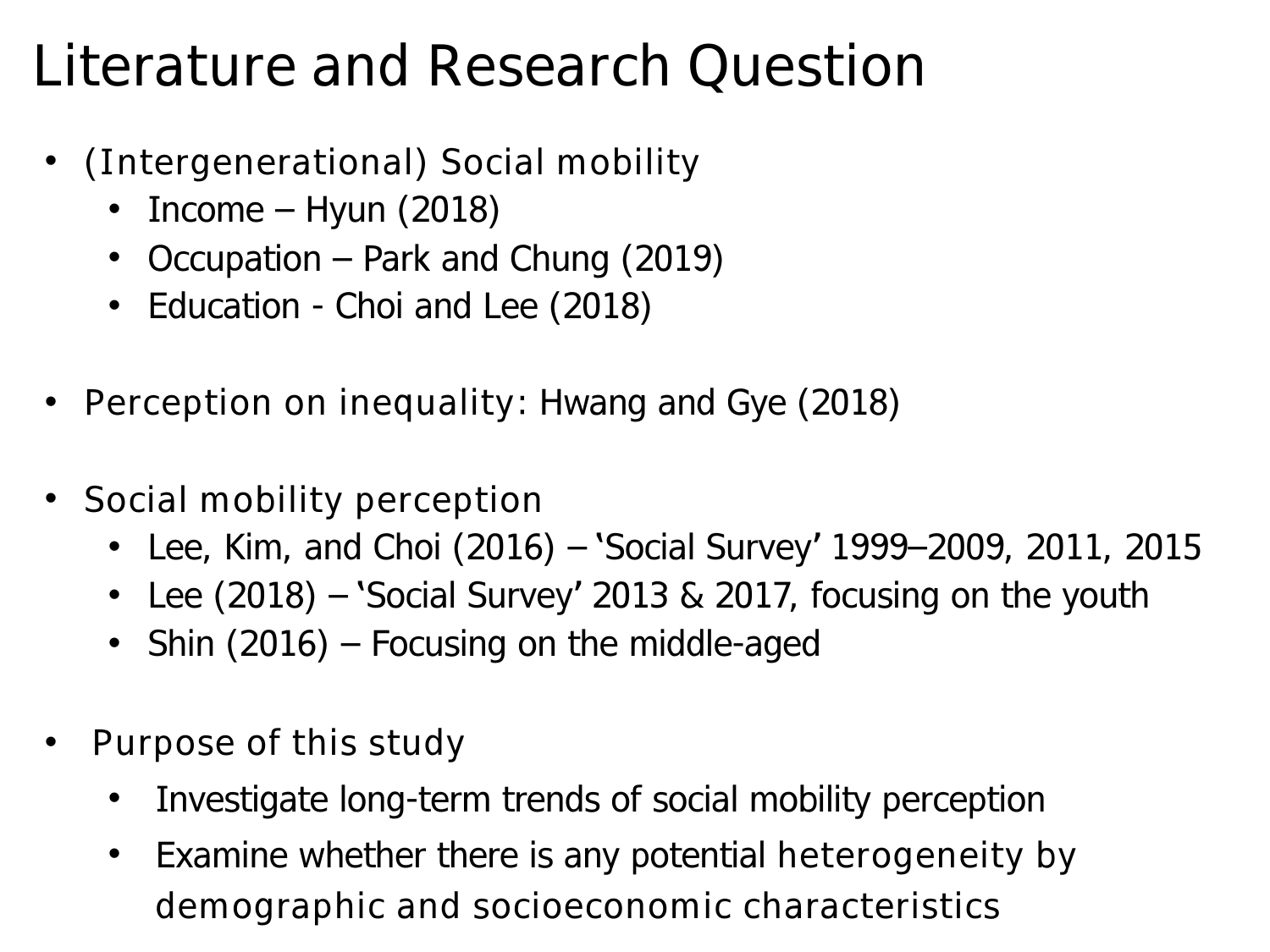

Literature and Research Question
(Intergenerational) Social mobility
Income – Hyun (2018)
Occupation – Park and Chung (2019)
Education - Choi and Lee (2018)

Perception on inequality: Hwang and Gye (2018)

Social mobility perception
Lee, Kim, and Choi (2016) – ‘Social Survey’ 1999–2009, 2011, 2015
Lee (2018) – ‘Social Survey’ 2013 & 2017, focusing on the youth
Shin (2016) – Focusing on the middle-aged

Purpose of this study
Investigate long-term trends of social mobility perception
Examine whether there is any potential heterogeneity by demographic and socioeconomic characteristics